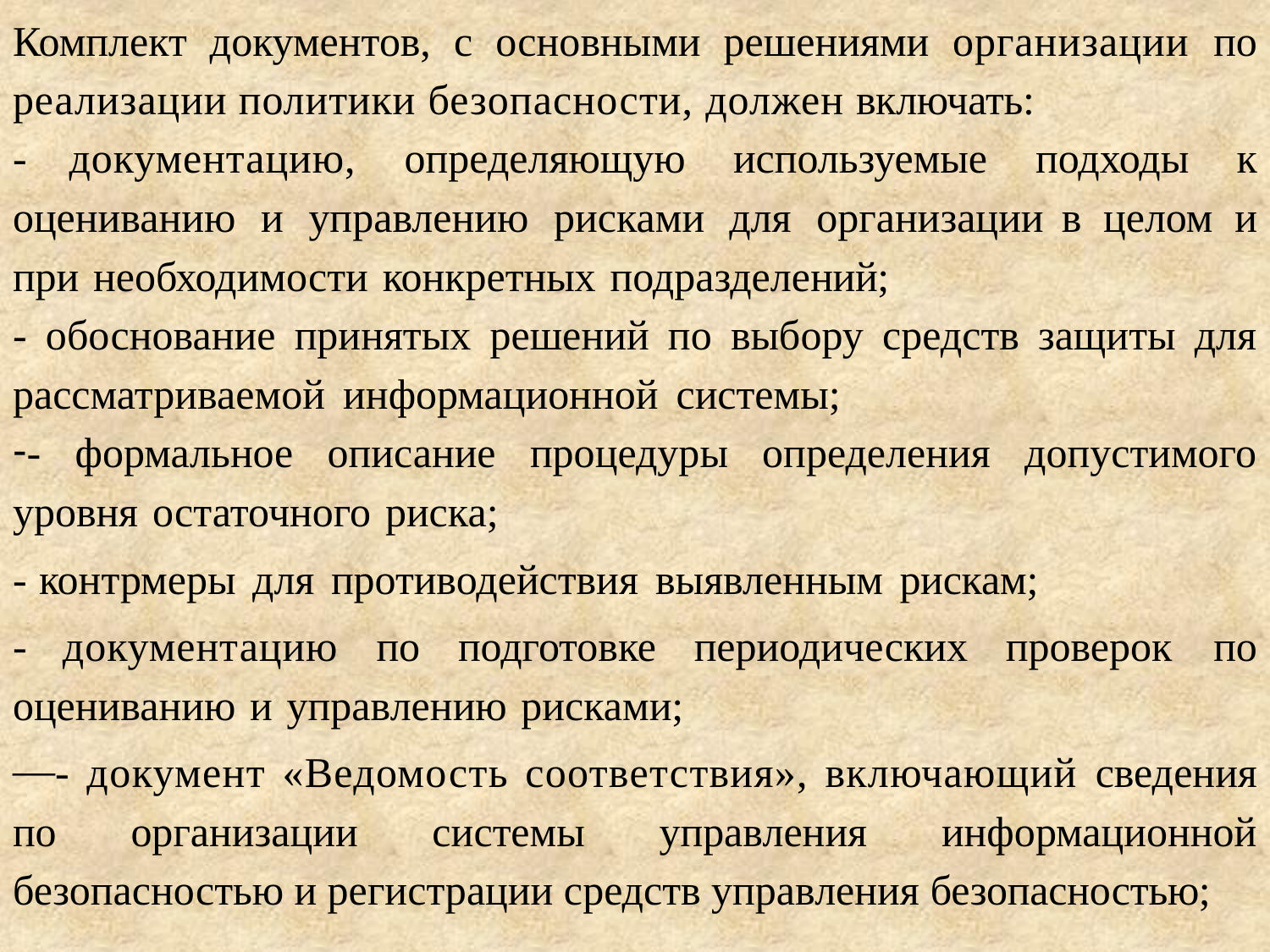

Комплект документов, с основными решениями организации по реализации политики безопасности, должен включать:
- документацию, определяющую используемые подходы к оцениванию и управлению рисками для организации в целом и при необходимости конкретных подразделений;
- обоснование принятых решений по выбору средств защиты для рассматриваемой информационной системы;
- формальное описание процедуры определения допустимого уровня остаточного риска;
- контрмеры для противодействия выявленным рискам;
- документацию по подготовке периодических проверок по оцениванию и управлению рисками;
- документ «Ведомость соответствия», включающий сведения по организации системы управления информационной безопасностью и регистрации средств управления безопасностью;